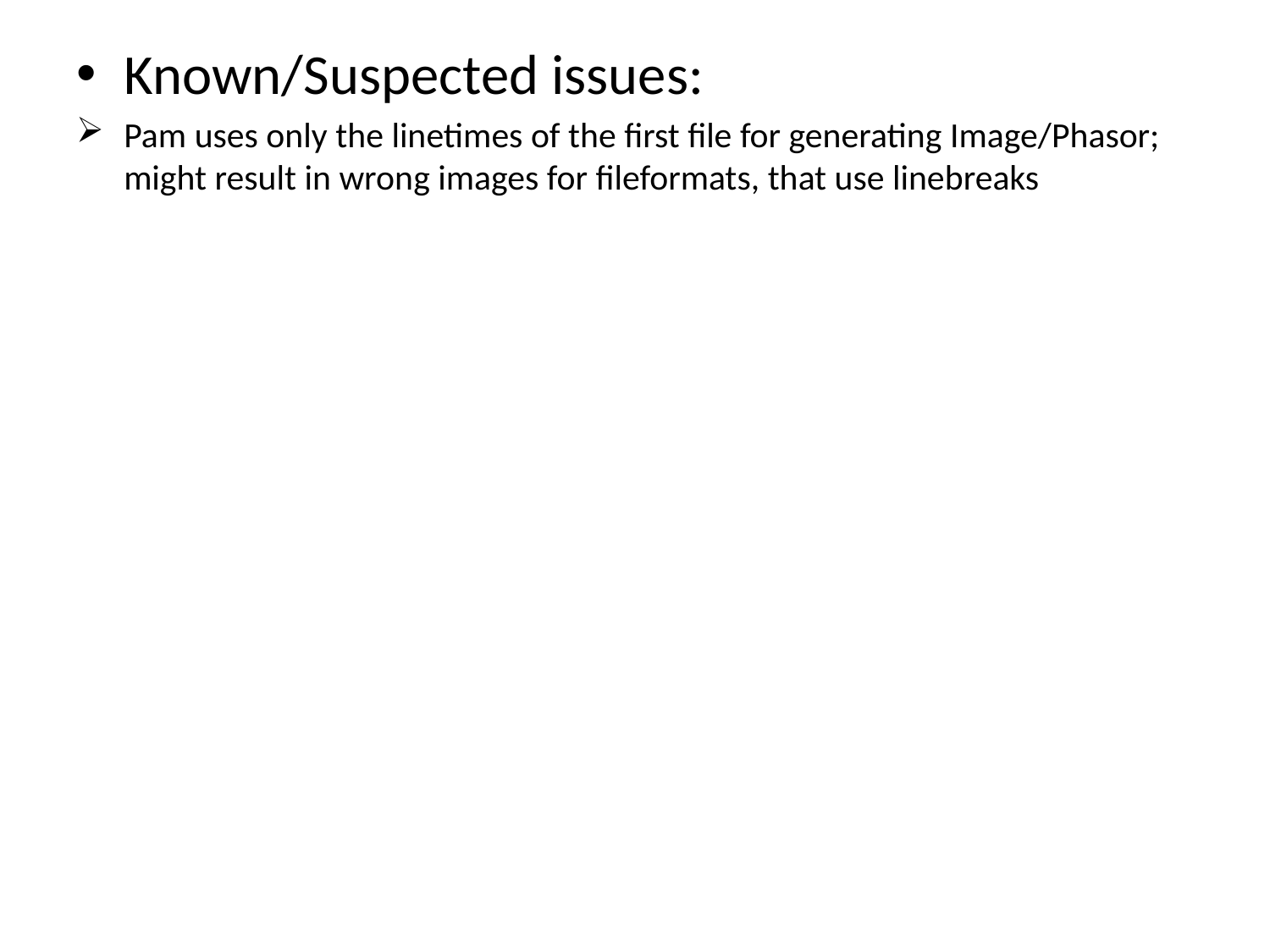

Known/Suspected issues:
Pam uses only the linetimes of the first file for generating Image/Phasor; might result in wrong images for fileformats, that use linebreaks